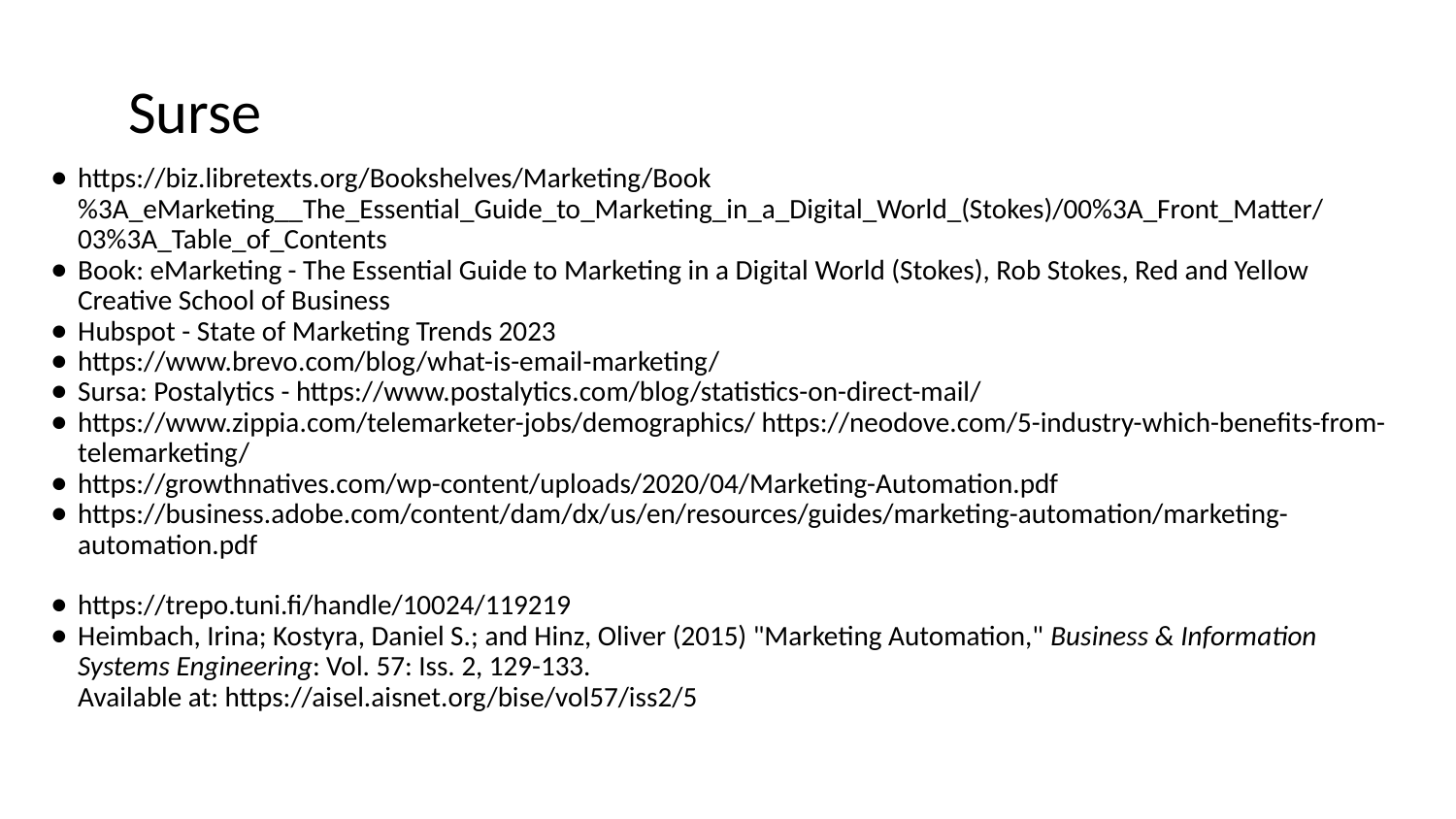

# Surse
https://biz.libretexts.org/Bookshelves/Marketing/Book%3A_eMarketing__The_Essential_Guide_to_Marketing_in_a_Digital_World_(Stokes)/00%3A_Front_Matter/03%3A_Table_of_Contents
Book: eMarketing - The Essential Guide to Marketing in a Digital World (Stokes), Rob Stokes, Red and Yellow Creative School of Business
Hubspot - State of Marketing Trends 2023
https://www.brevo.com/blog/what-is-email-marketing/
Sursa: Postalytics - https://www.postalytics.com/blog/statistics-on-direct-mail/
https://www.zippia.com/telemarketer-jobs/demographics/ https://neodove.com/5-industry-which-benefits-from-telemarketing/
https://growthnatives.com/wp-content/uploads/2020/04/Marketing-Automation.pdf
https://business.adobe.com/content/dam/dx/us/en/resources/guides/marketing-automation/marketing-automation.pdf

https://trepo.tuni.fi/handle/10024/119219
Heimbach, Irina; Kostyra, Daniel S.; and Hinz, Oliver (2015) "Marketing Automation," Business & Information Systems Engineering: Vol. 57: Iss. 2, 129-133.
Available at: https://aisel.aisnet.org/bise/vol57/iss2/5